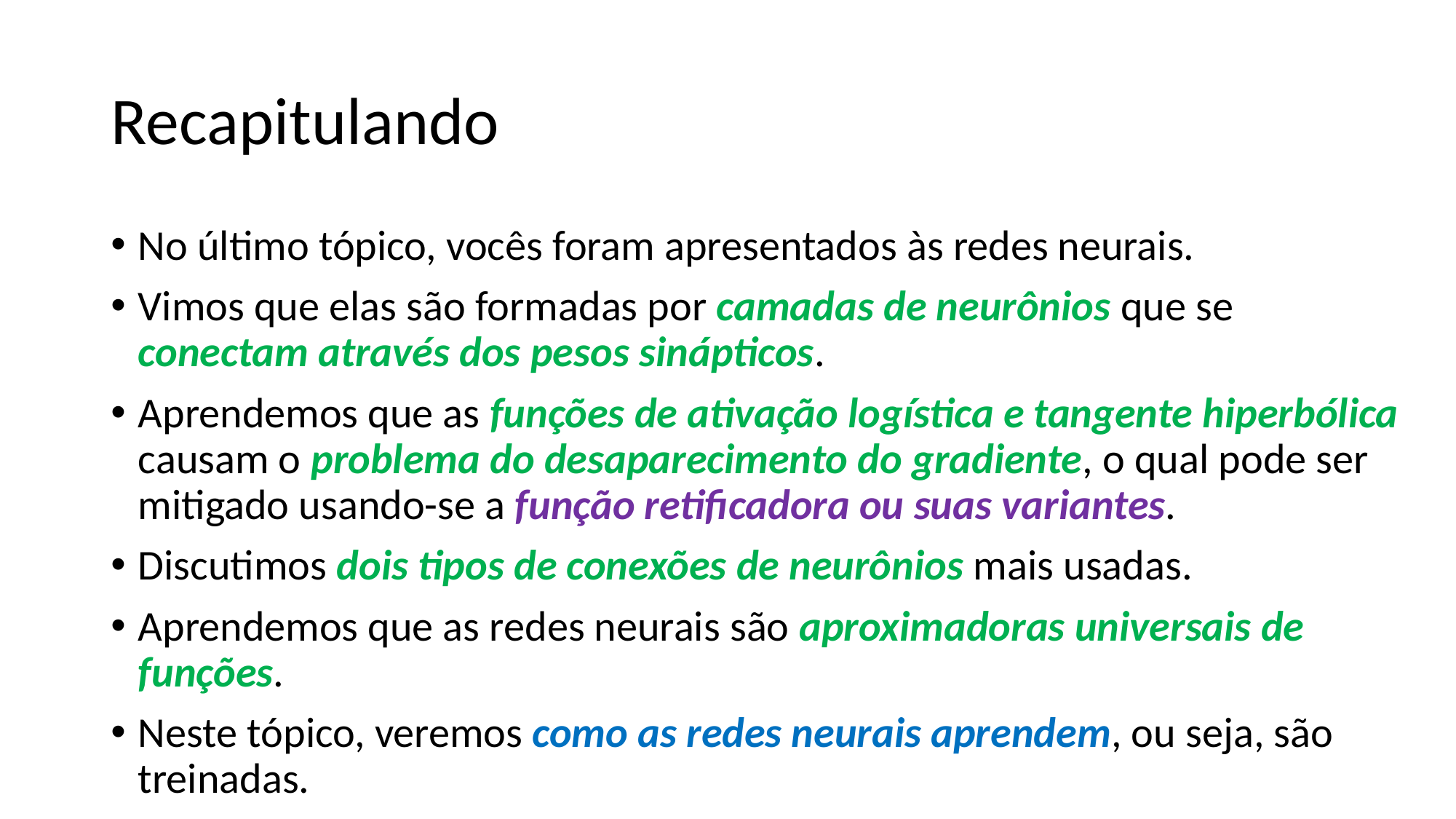

# Recapitulando
No último tópico, vocês foram apresentados às redes neurais.
Vimos que elas são formadas por camadas de neurônios que se conectam através dos pesos sinápticos.
Aprendemos que as funções de ativação logística e tangente hiperbólica causam o problema do desaparecimento do gradiente, o qual pode ser mitigado usando-se a função retificadora ou suas variantes.
Discutimos dois tipos de conexões de neurônios mais usadas.
Aprendemos que as redes neurais são aproximadoras universais de funções.
Neste tópico, veremos como as redes neurais aprendem, ou seja, são treinadas.